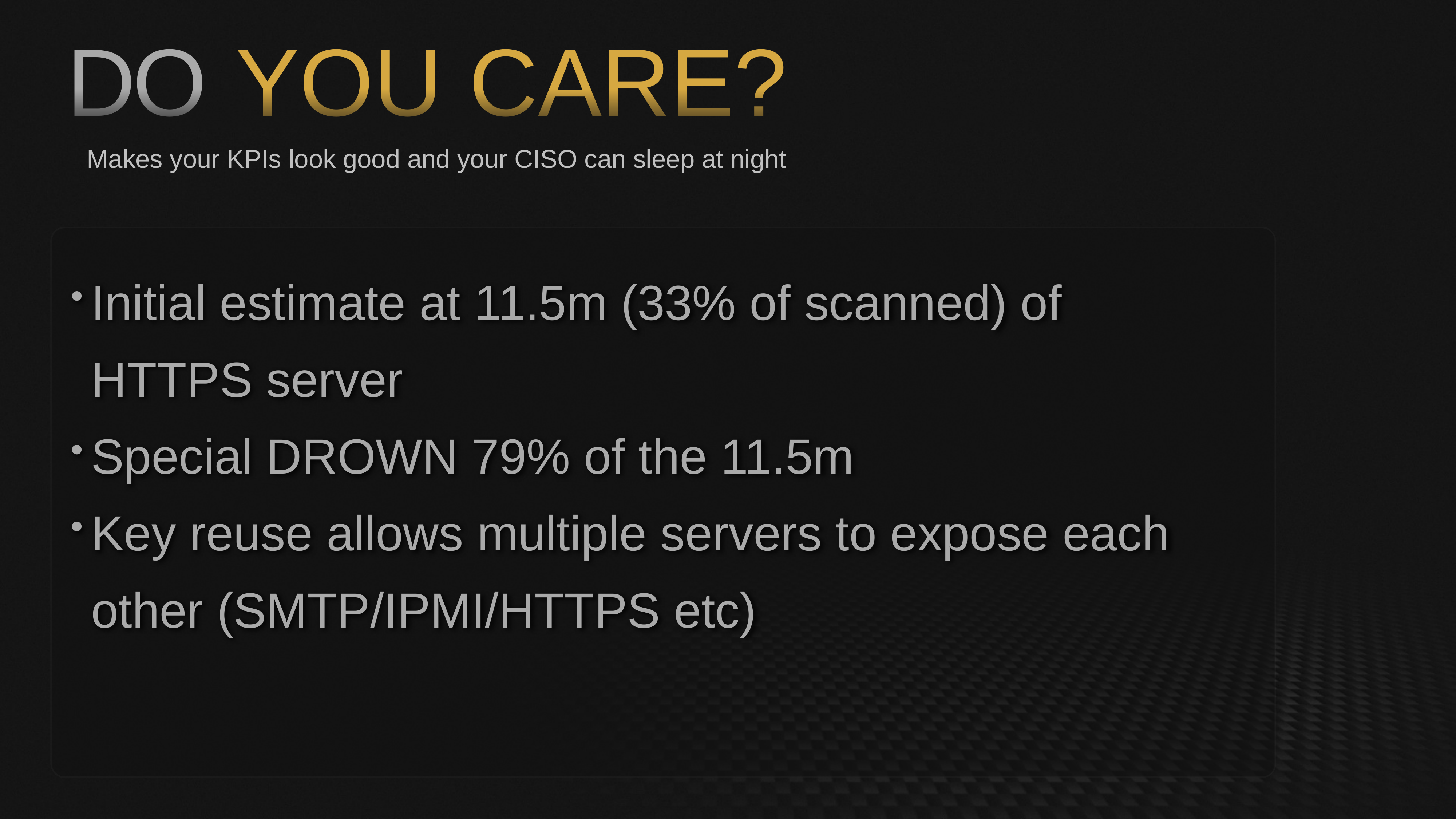

DO YOU CARE?

Makes your KPIs look good and your CISO can sleep at night

Initial estimate at 11.5m (33% of scanned) of HTTPS server
Special DROWN 79% of the 11.5m
Key reuse allows multiple servers to expose each other (SMTP/IPMI/HTTPS etc)